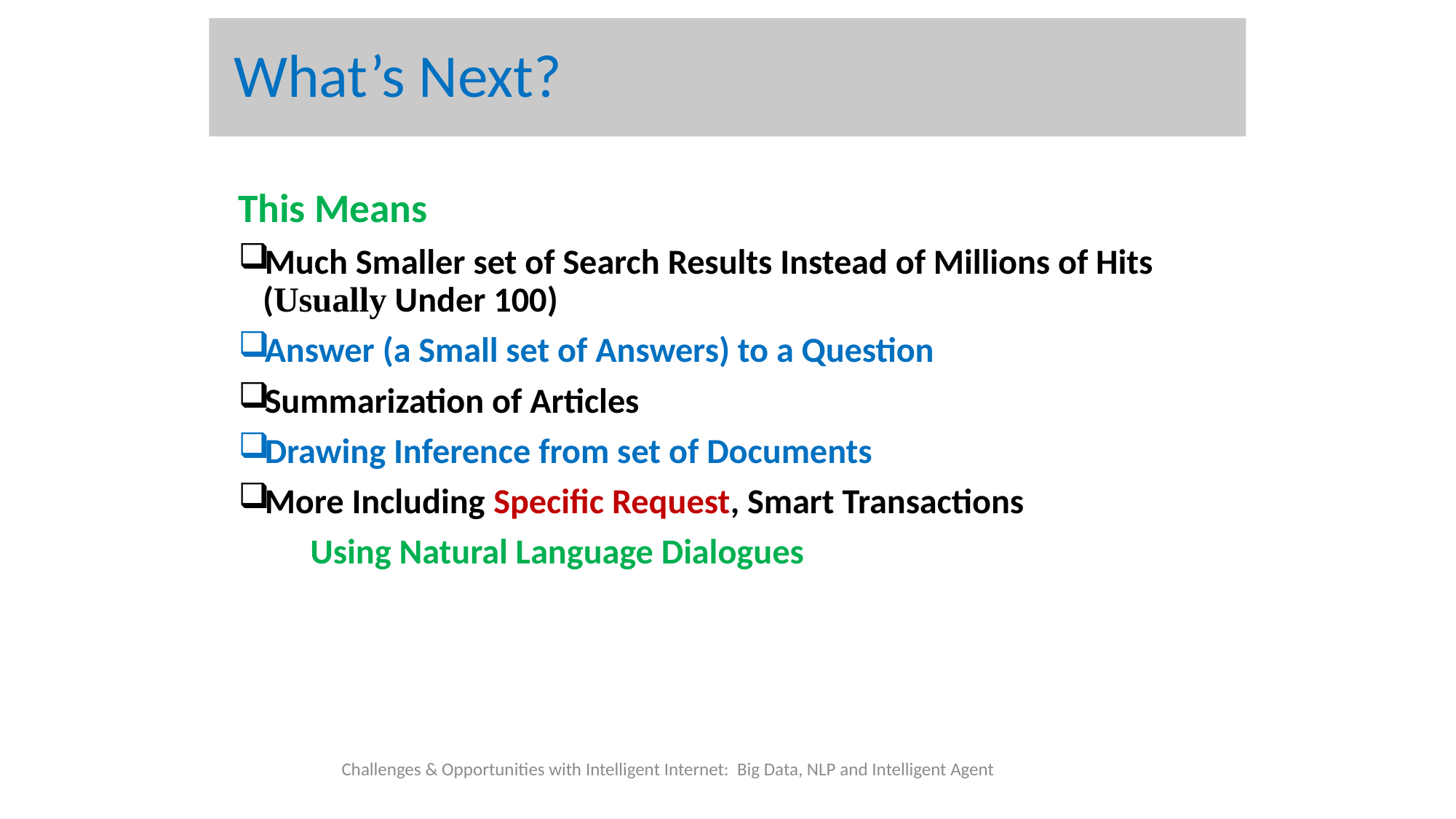

# What’s Next?

This Means
Much Smaller set of Search Results Instead of Millions of Hits  (Usually Under 100)
Answer (a Small set of Answers) to a Question
Summarization of Articles
Drawing Inference from set of Documents
More Including Specific Request, Smart Transactions
         Using Natural Language Dialogues

Challenges & Opportunities with Intelligent Internet:  Big Data, NLP and Intelligent Agent
18